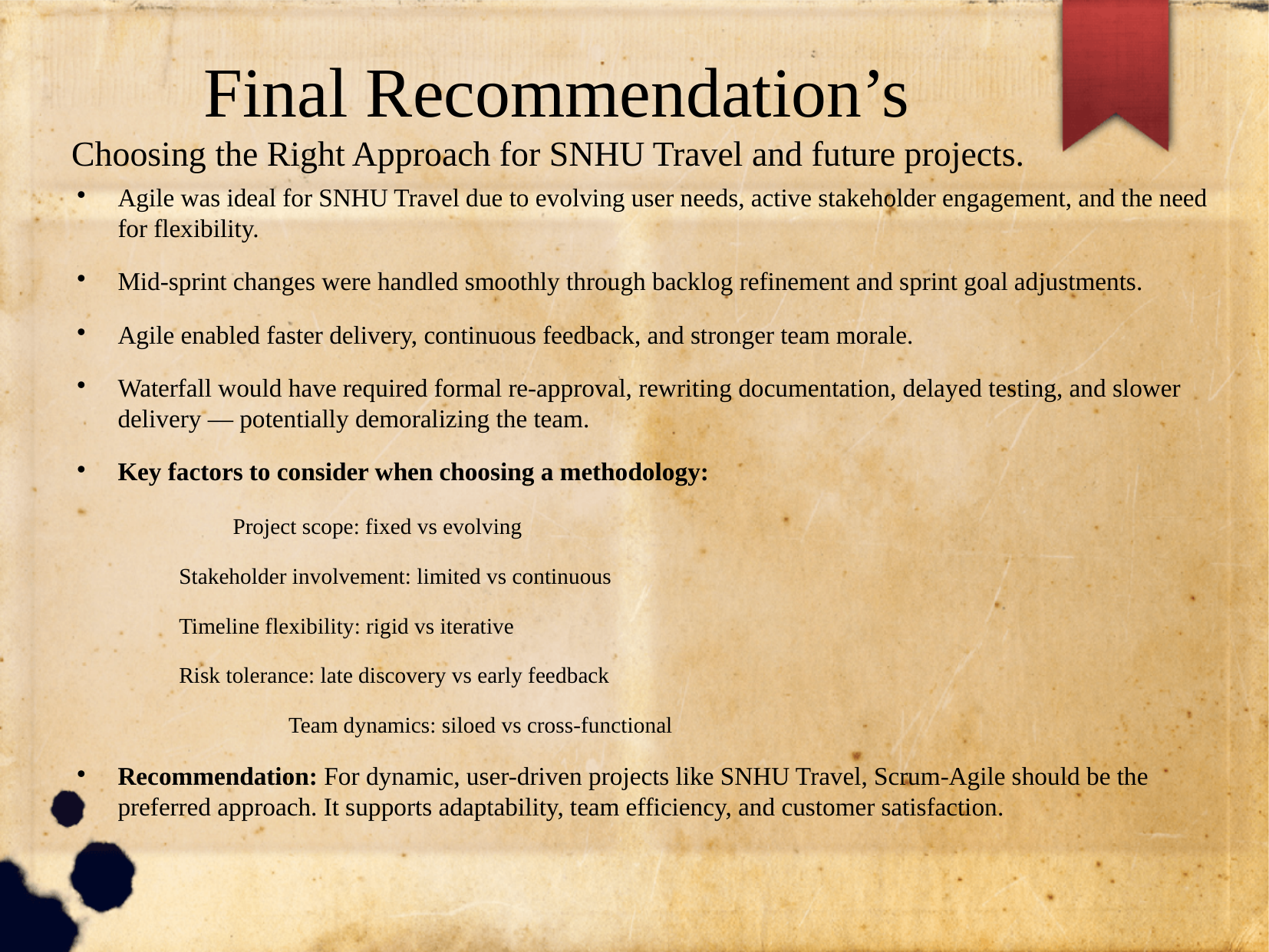

# Final Recommendation’s Choosing the Right Approach for SNHU Travel and future projects.
Agile was ideal for SNHU Travel due to evolving user needs, active stakeholder engagement, and the need for flexibility.
Mid-sprint changes were handled smoothly through backlog refinement and sprint goal adjustments.
Agile enabled faster delivery, continuous feedback, and stronger team morale.
Waterfall would have required formal re-approval, rewriting documentation, delayed testing, and slower delivery — potentially demoralizing the team.
Key factors to consider when choosing a methodology:
 	Project scope: fixed vs evolving
           Stakeholder involvement: limited vs continuous
           Timeline flexibility: rigid vs iterative
           Risk tolerance: late discovery vs early feedback
	          Team dynamics: siloed vs cross-functional
Recommendation: For dynamic, user-driven projects like SNHU Travel, Scrum-Agile should be the preferred approach. It supports adaptability, team efficiency, and customer satisfaction.